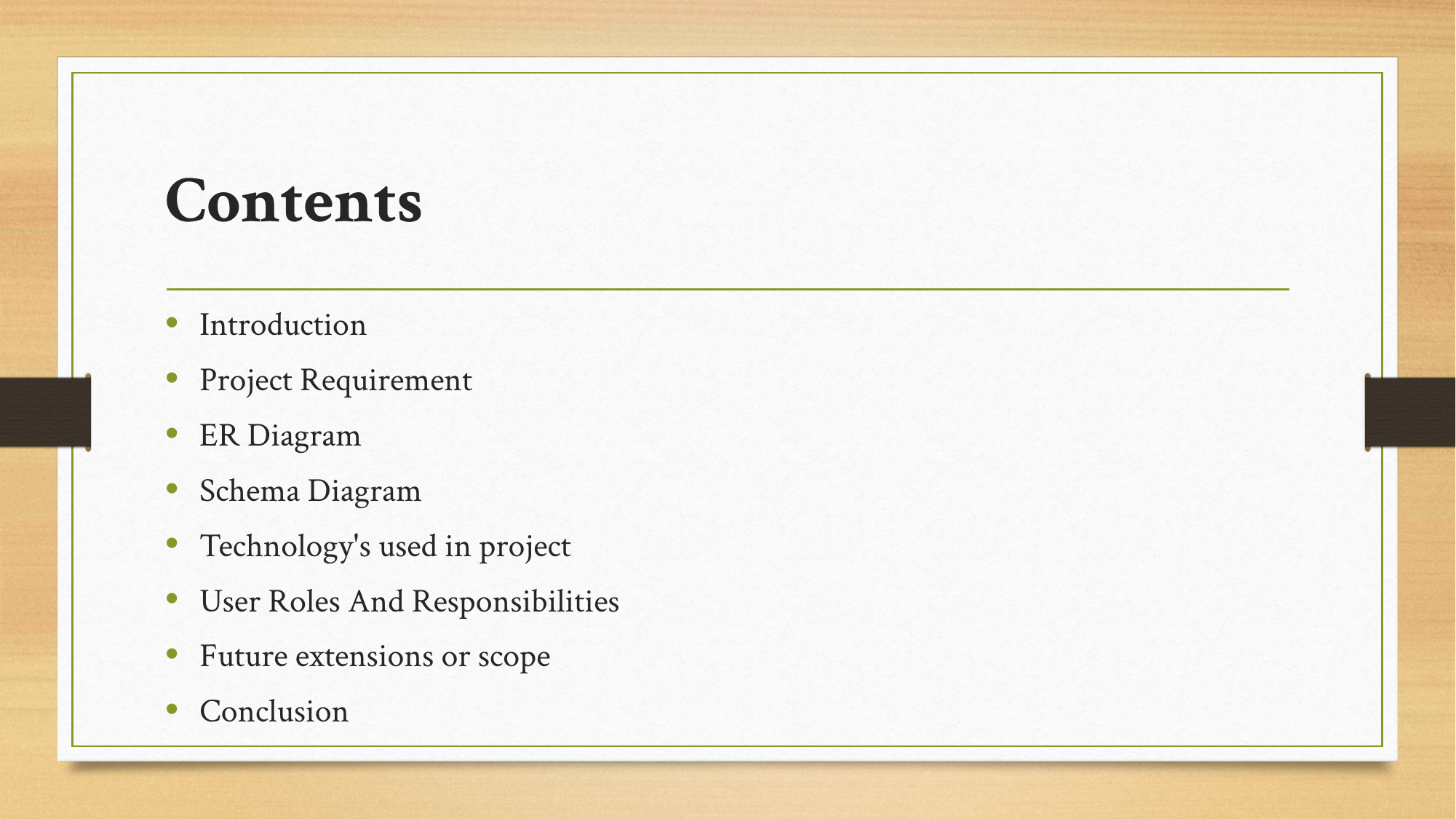

# Contents
Introduction
Project Requirement
ER Diagram
Schema Diagram
Technology's used in project
User Roles And Responsibilities
Future extensions or scope
Conclusion